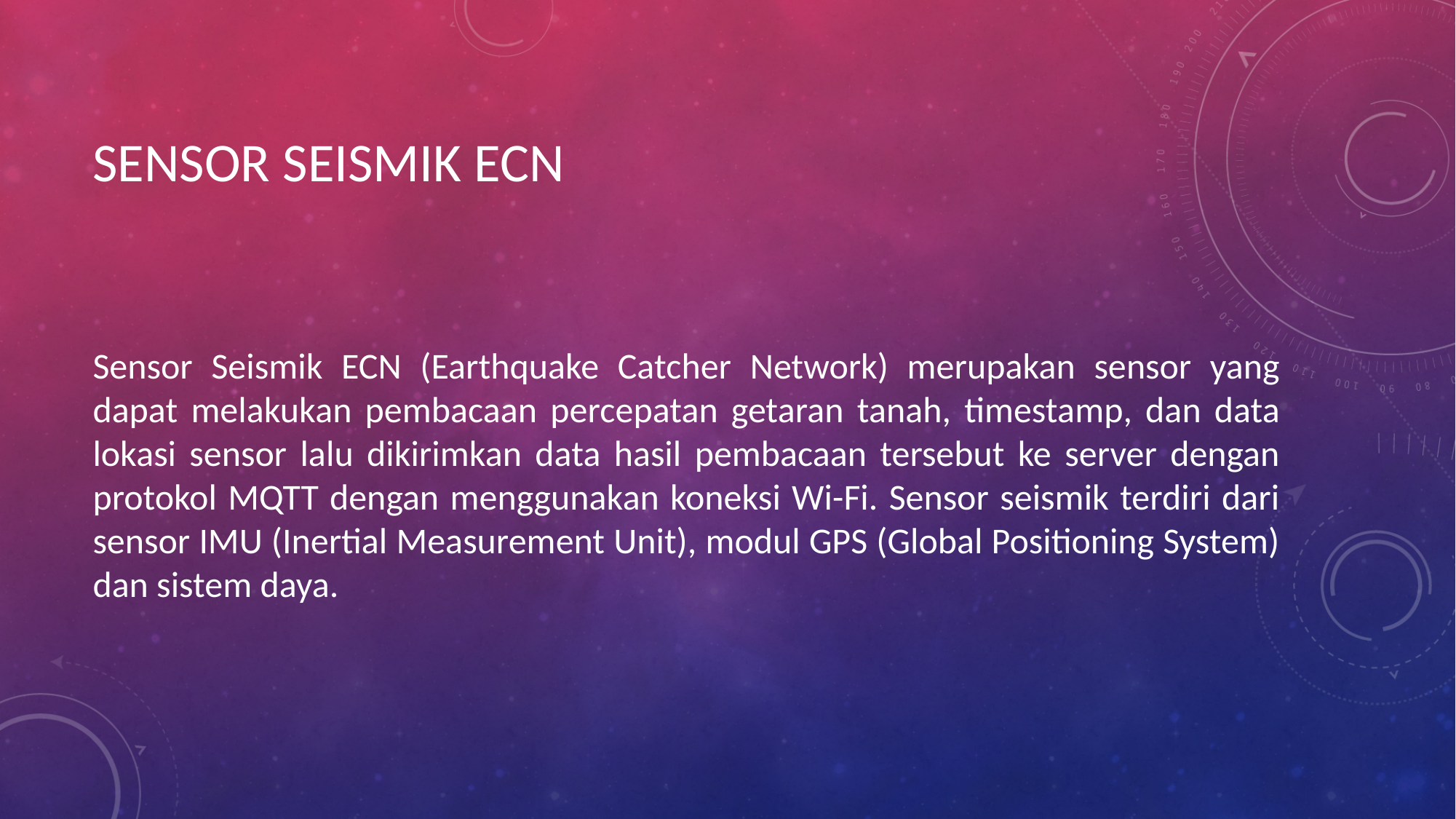

# Sensor Seismik ECN
Sensor Seismik ECN (Earthquake Catcher Network) merupakan sensor yang dapat melakukan pembacaan percepatan getaran tanah, timestamp, dan data lokasi sensor lalu dikirimkan data hasil pembacaan tersebut ke server dengan protokol MQTT dengan menggunakan koneksi Wi-Fi. Sensor seismik terdiri dari sensor IMU (Inertial Measurement Unit), modul GPS (Global Positioning System) dan sistem daya.